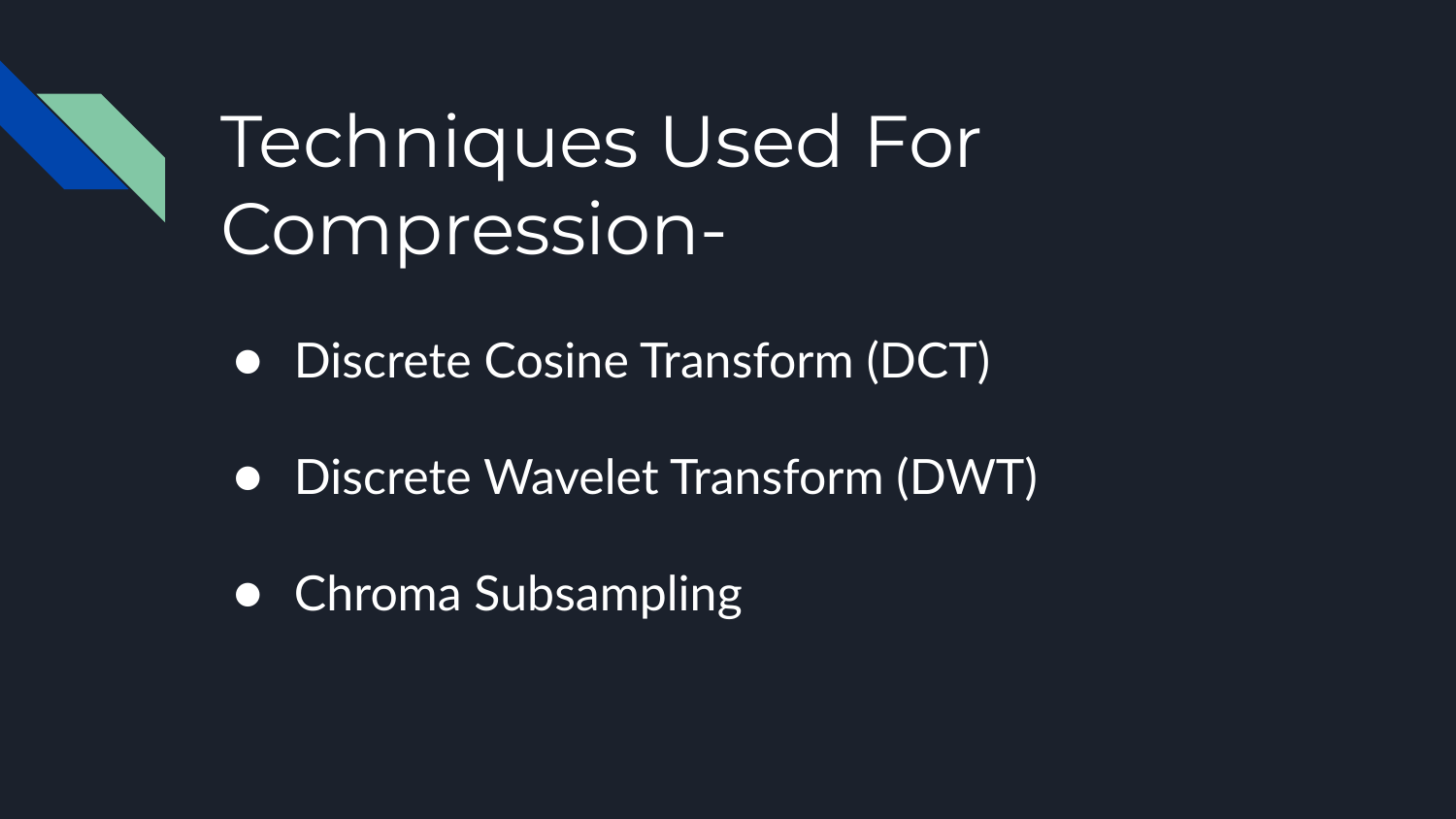

# Techniques Used For Compression-

Discrete Cosine Transform (DCT)
Discrete Wavelet Transform (DWT)
Chroma Subsampling